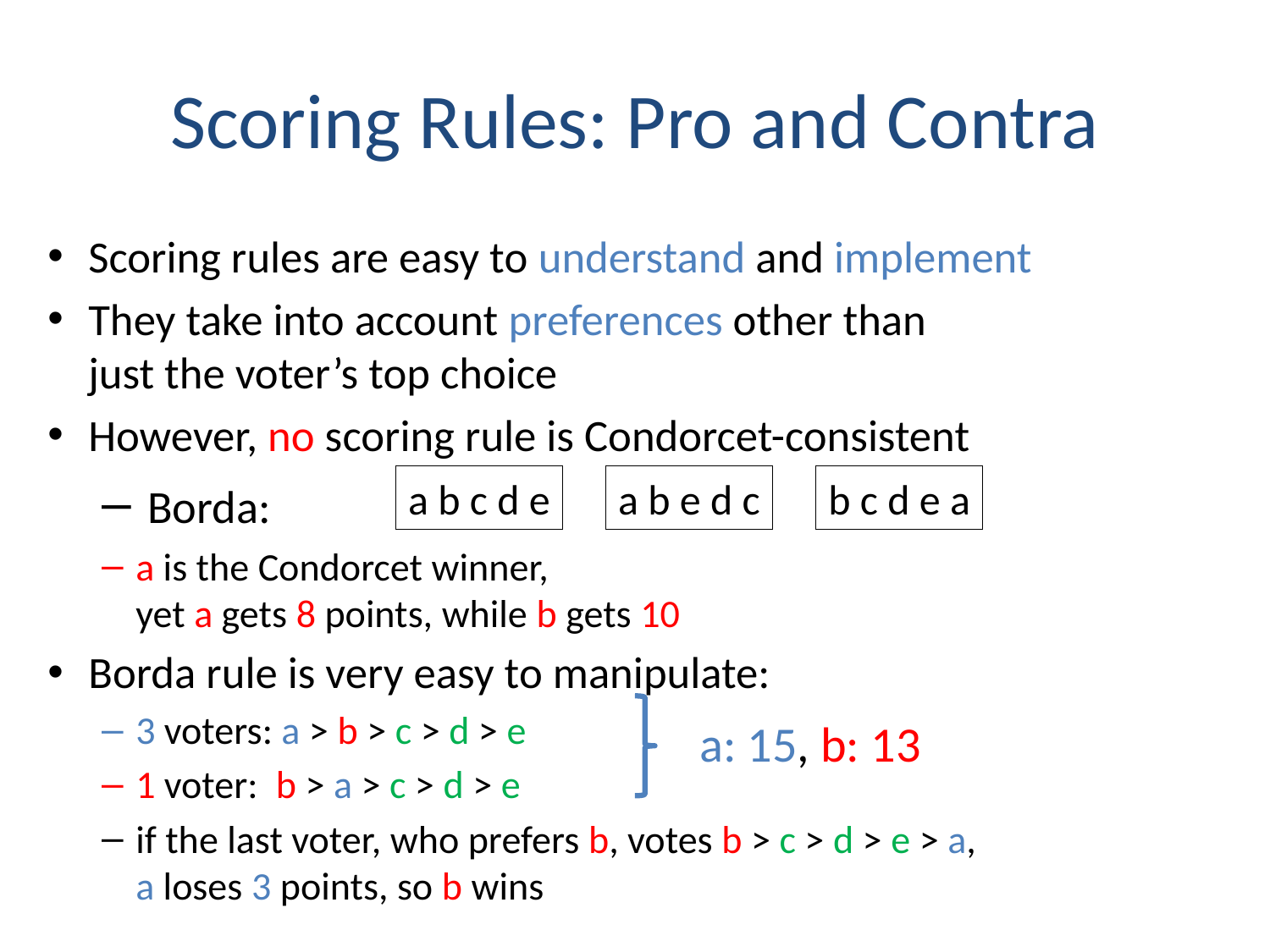

# Scoring Rules: Pro and Contra
Scoring rules are easy to understand and implement
They take into account preferences other than
just the voter’s top choice
However, no scoring rule is Condorcet-consistent
 Borda:
a is the Condorcet winner,
yet a gets 8 points, while b gets 10
Borda rule is very easy to manipulate:
3 voters: a > b > c > d > e
1 voter:  b > a > c > d > e
if the last voter, who prefers b, votes b > c > d > e > a,
a loses 3 points, so b wins
a b c d e
a b e d c
b c d e a

a: 15, b: 13